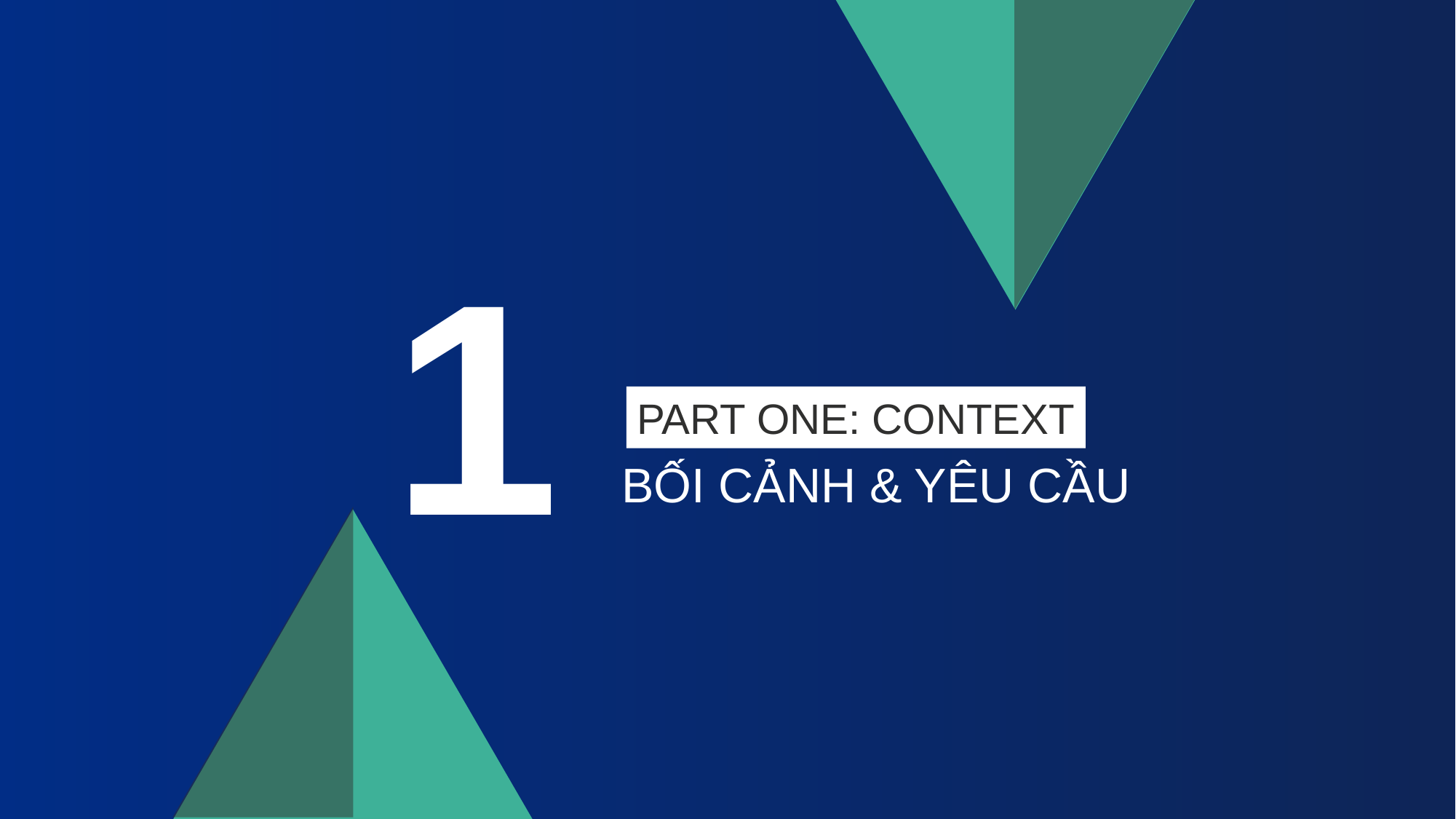

1
PART ONE: CONTEXT
BỐI CẢNH & YÊU CẦU